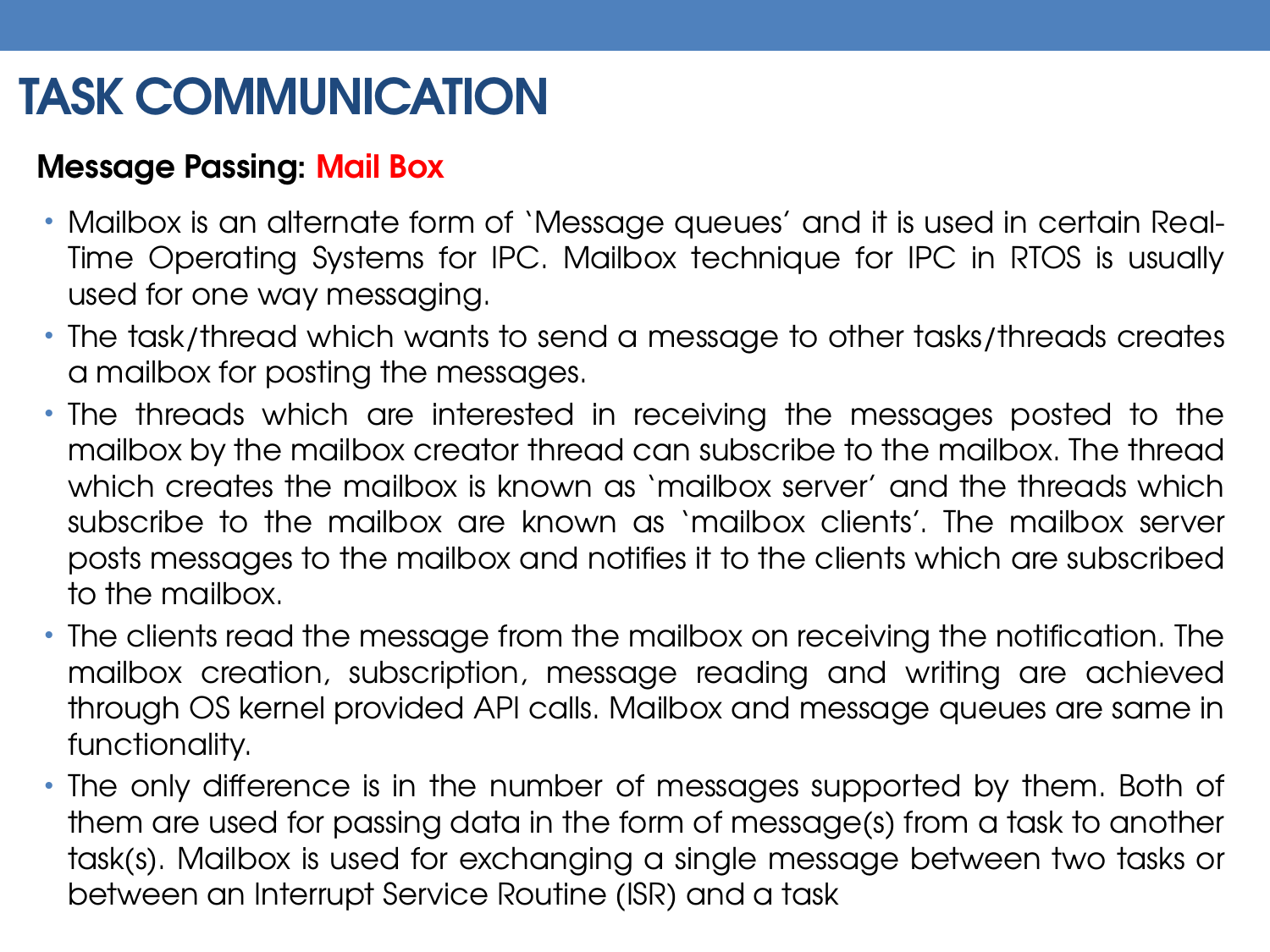

# TASK COMMUNICATION
Message Passing: Mail Box
Mailbox is an alternate form of ‘Message queues’ and it is used in certain Real-Time Operating Systems for IPC. Mailbox technique for IPC in RTOS is usually used for one way messaging.
The task/thread which wants to send a message to other tasks/threads creates a mailbox for posting the messages.
The threads which are interested in receiving the messages posted to the mailbox by the mailbox creator thread can subscribe to the mailbox. The thread which creates the mailbox is known as ‘mailbox server’ and the threads which subscribe to the mailbox are known as ‘mailbox clients’. The mailbox server posts messages to the mailbox and notifies it to the clients which are subscribed to the mailbox.
The clients read the message from the mailbox on receiving the notification. The mailbox creation, subscription, message reading and writing are achieved through OS kernel provided API calls. Mailbox and message queues are same in functionality.
The only difference is in the number of messages supported by them. Both of them are used for passing data in the form of message(s) from a task to another task(s). Mailbox is used for exchanging a single message between two tasks or between an Interrupt Service Routine (ISR) and a task